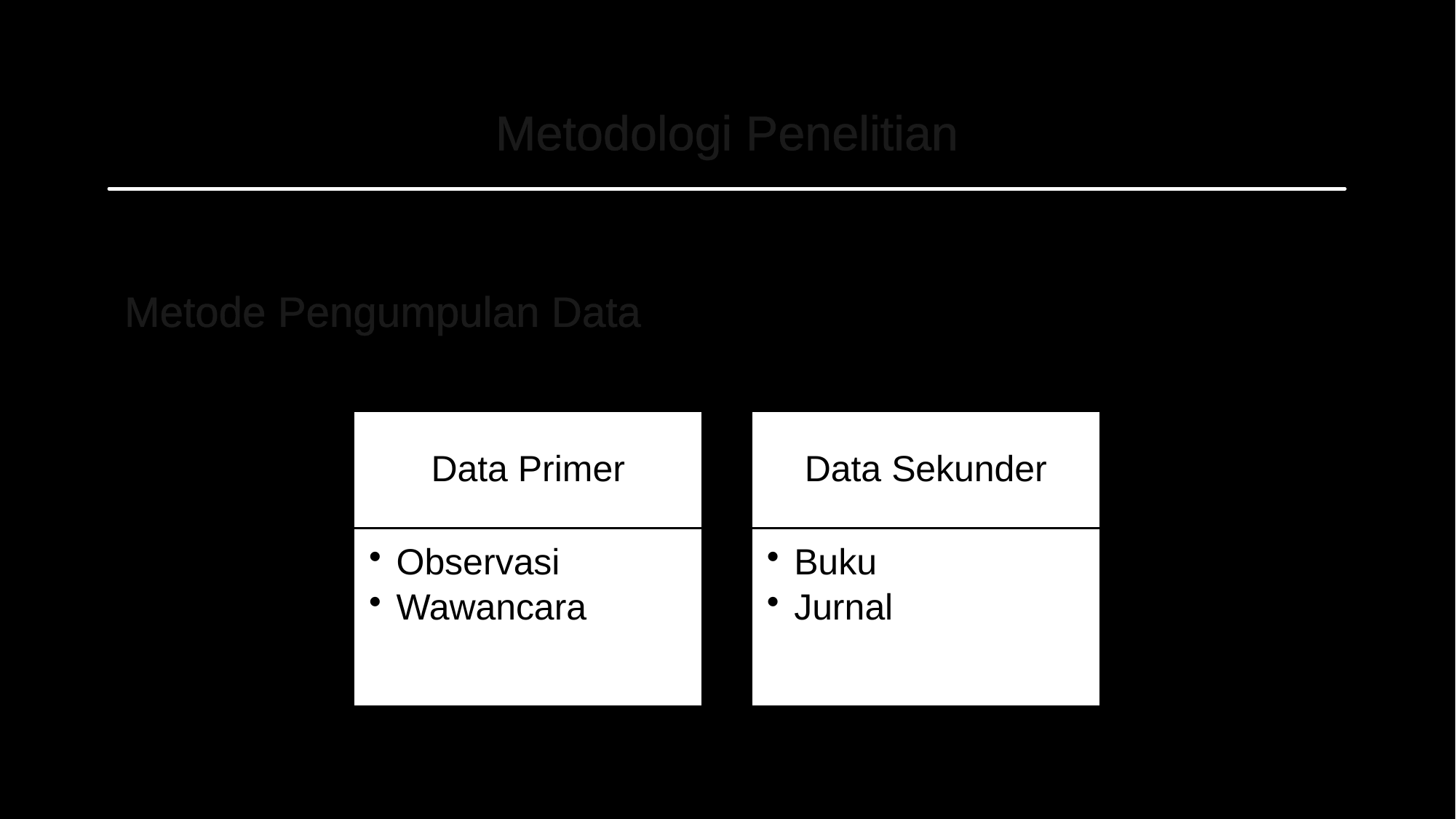

# Metodologi Penelitian
Metode Pengumpulan Data
Data Primer
Observasi
Wawancara
Data Sekunder
Buku
Jurnal